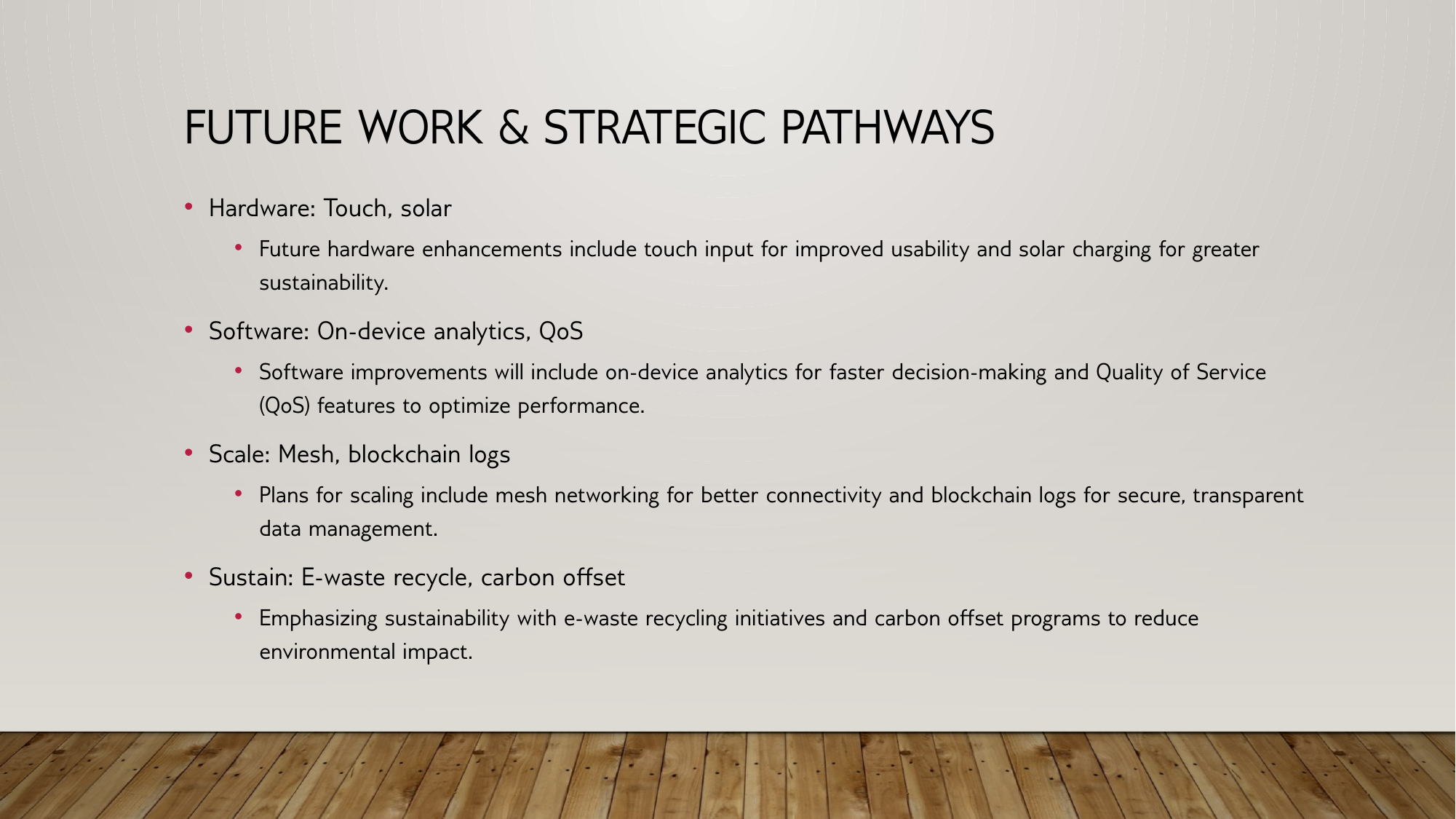

# Future Work & Strategic Pathways
Hardware: Touch, solar
Future hardware enhancements include touch input for improved usability and solar charging for greater sustainability.
Software: On-device analytics, QoS
Software improvements will include on-device analytics for faster decision-making and Quality of Service (QoS) features to optimize performance.
Scale: Mesh, blockchain logs
Plans for scaling include mesh networking for better connectivity and blockchain logs for secure, transparent data management.
Sustain: E-waste recycle, carbon offset
Emphasizing sustainability with e-waste recycling initiatives and carbon offset programs to reduce environmental impact.